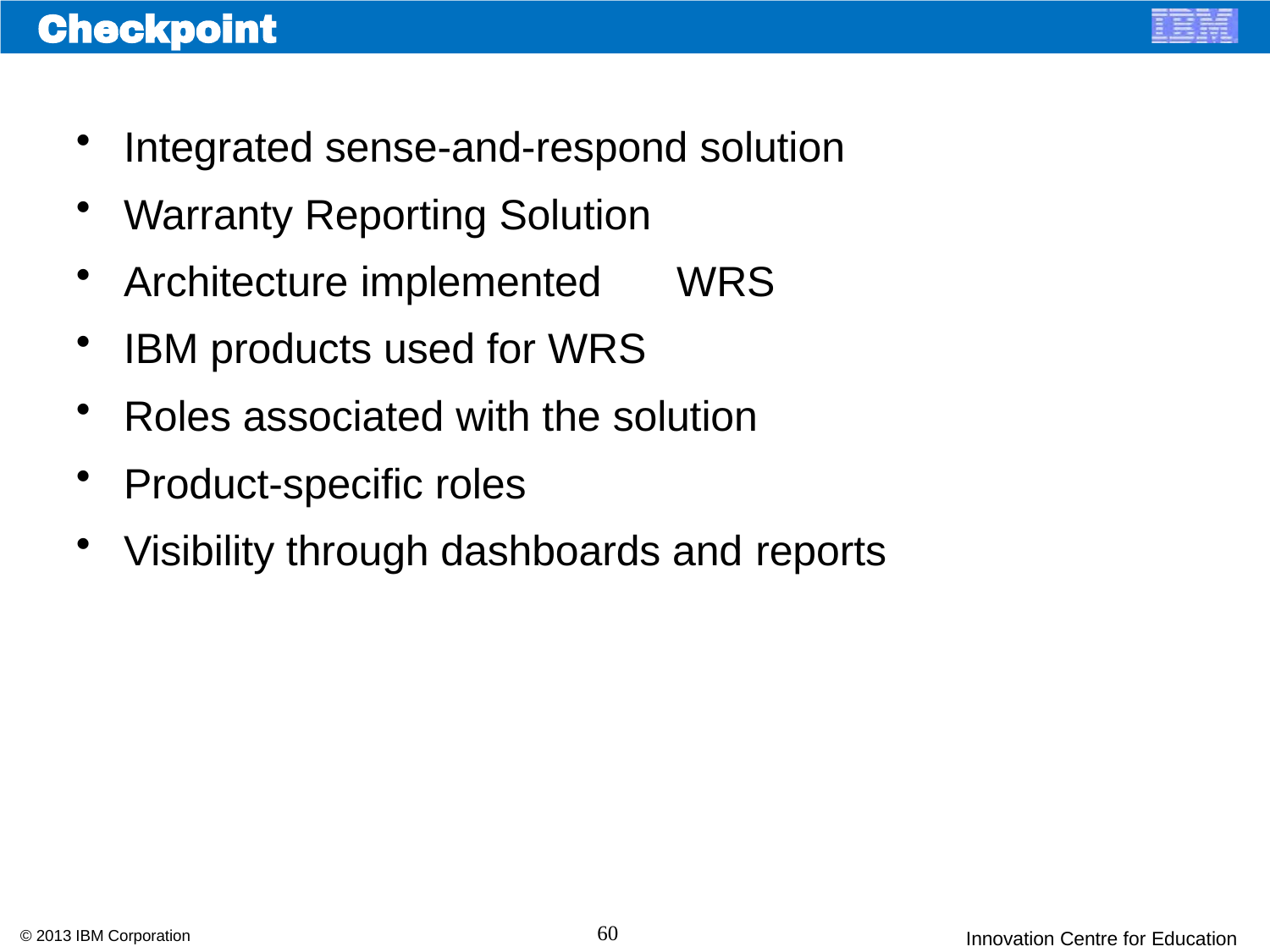

# Checkpoint
Integrated sense-and-respond solution
Warranty Reporting Solution
Architecture implemented	WRS
IBM products used for WRS
Roles associated with the solution
Product-specific roles
Visibility through dashboards and reports
60
© 2013 IBM Corporation
Innovation Centre for Education